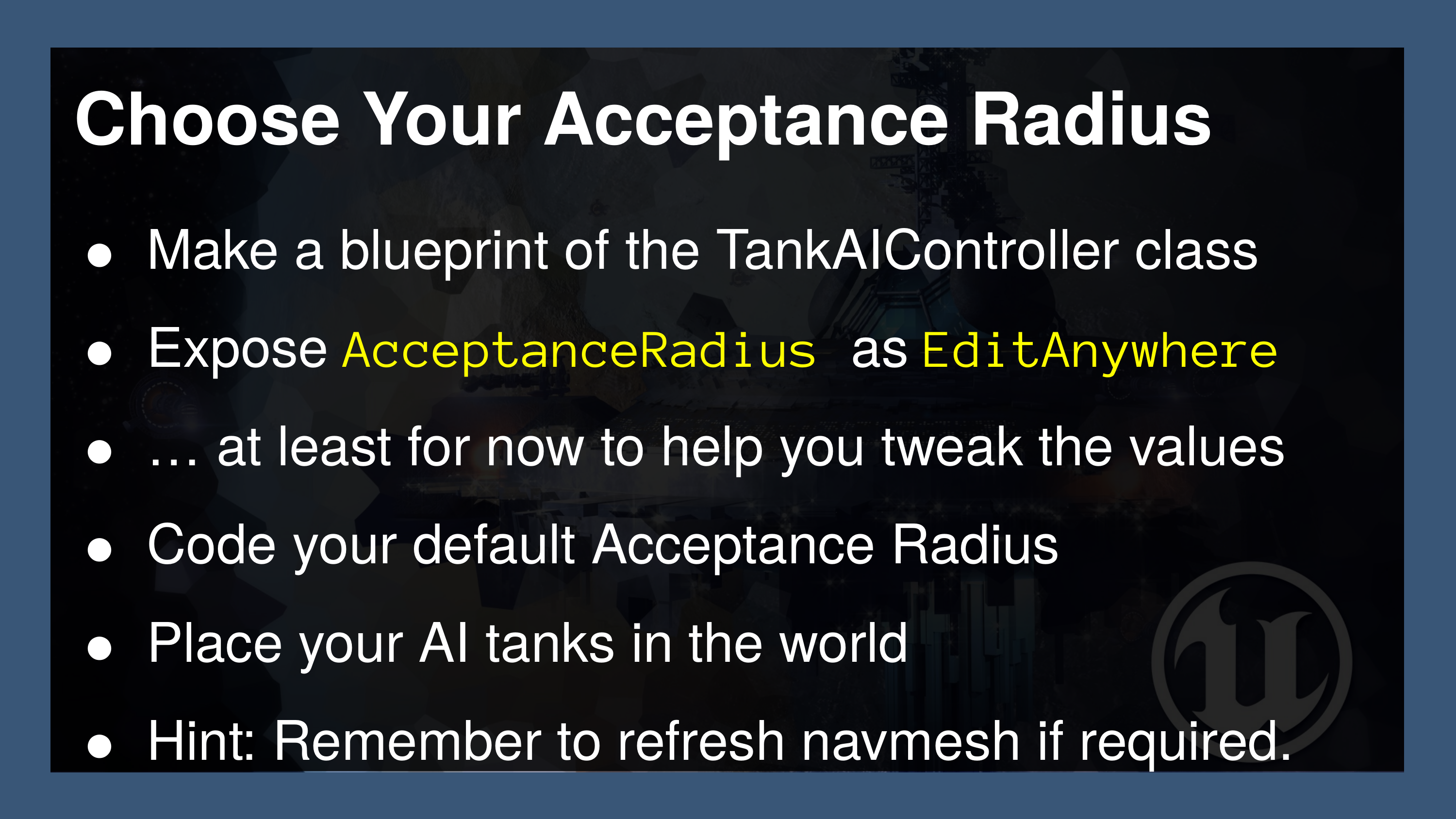

Choose Your Acceptance Radius
Make a blueprint of the TankAIController class
Expose AcceptanceRadius as EditAnywhere
… at least for now to help you tweak the values
Code your default Acceptance Radius
Place your AI tanks in the world
Hint: Remember to refresh navmesh if required.